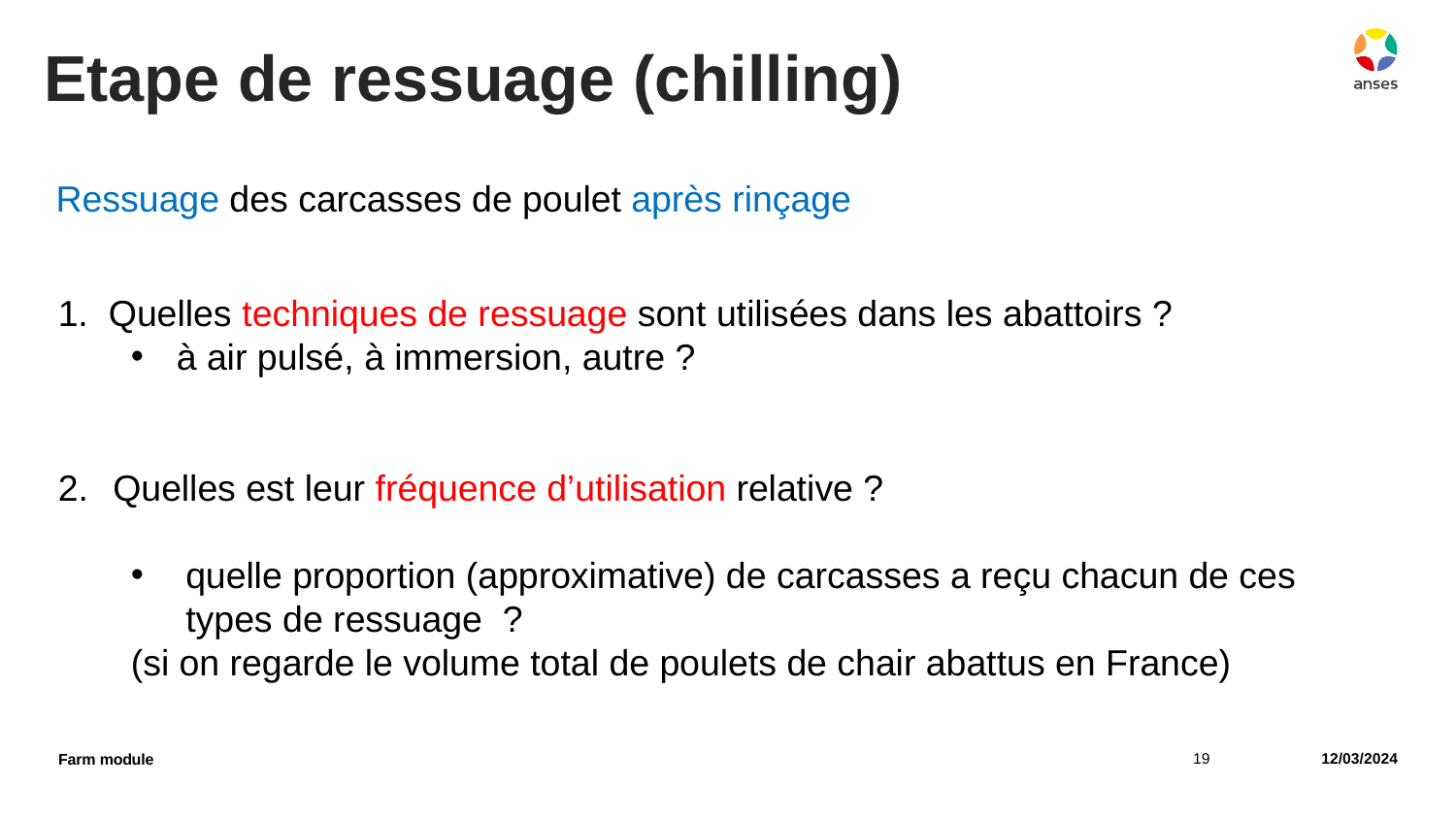

Etape de ressuage (chilling)
Ressuage des carcasses de poulet après rinçage
1.  Quelles techniques de ressuage sont utilisées dans les abattoirs ?
à air pulsé, à immersion, autre ?

Quelles est leur fréquence d’utilisation relative ?

quelle proportion (approximative) de carcasses a reçu chacun de ces types de ressuage  ?
(si on regarde le volume total de poulets de chair abattus en France)
19
12/03/2024

Farm module